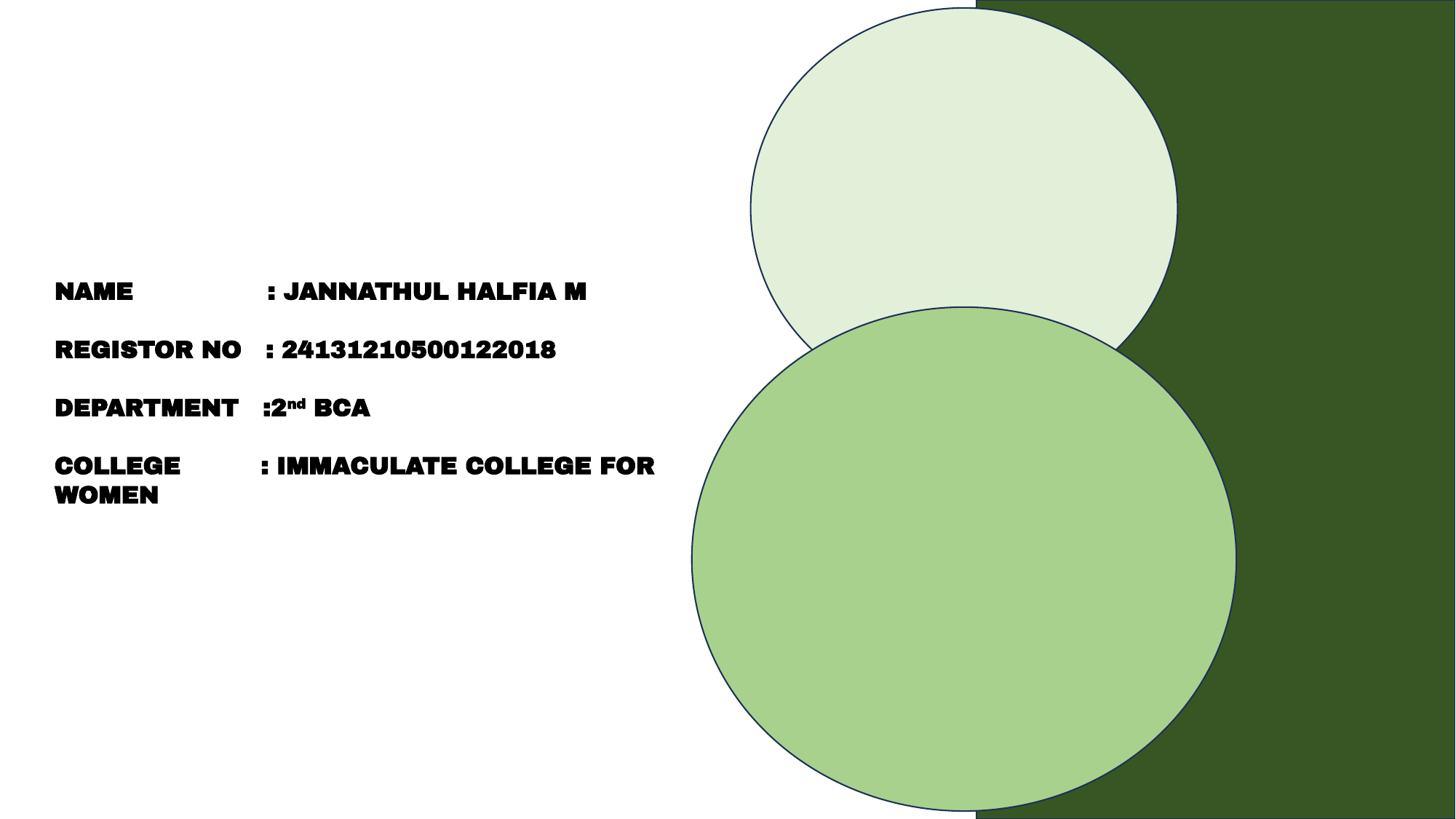

NAME	             : JANNATHUL HALFIA M

REGISTOR NO   : 24131210500122018

DEPARTMENT   :2nd BCA

COLLEGE          : IMMACULATE COLLEGE FOR        WOMEN